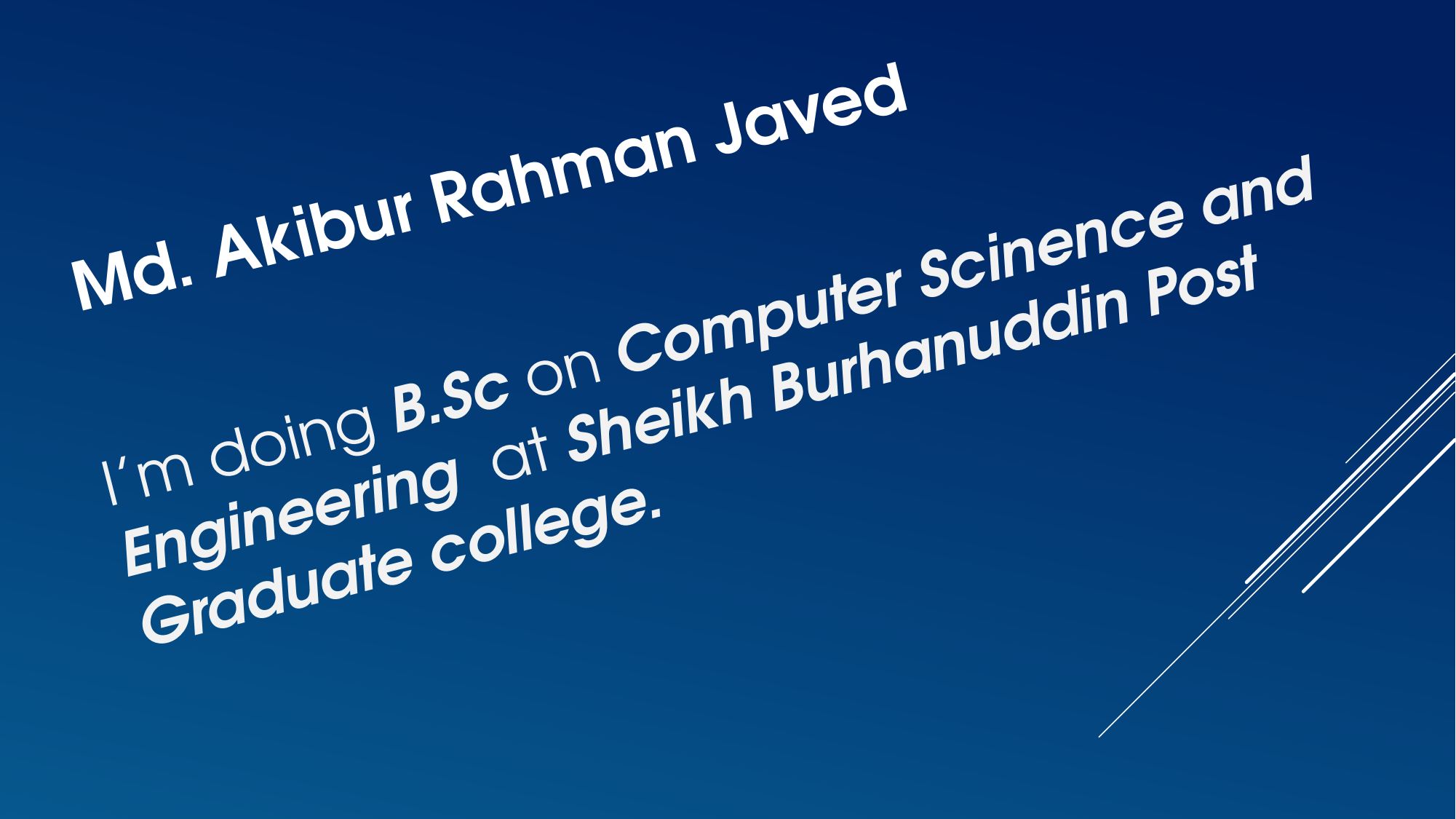

# Md. Akibur Rahman Javed
I’m doing B.Sc on Computer Scinence and Engineering  at Sheikh Burhanuddin Post Graduate college.